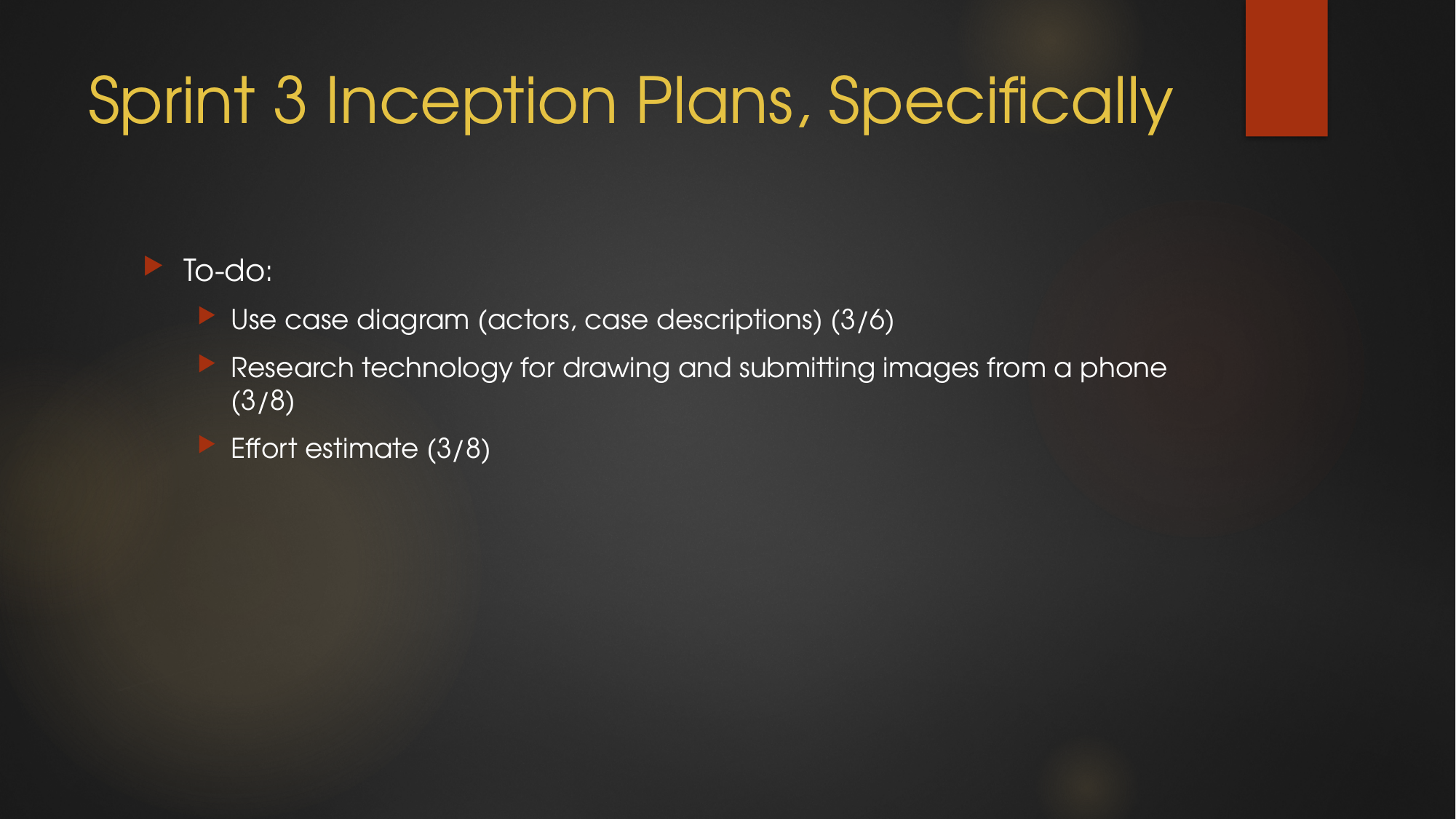

# Sprint 3 Inception Plans, Specifically
To-do:
Use case diagram (actors, case descriptions) (3/6)
Research technology for drawing and submitting images from a phone (3/8)
Effort estimate (3/8)